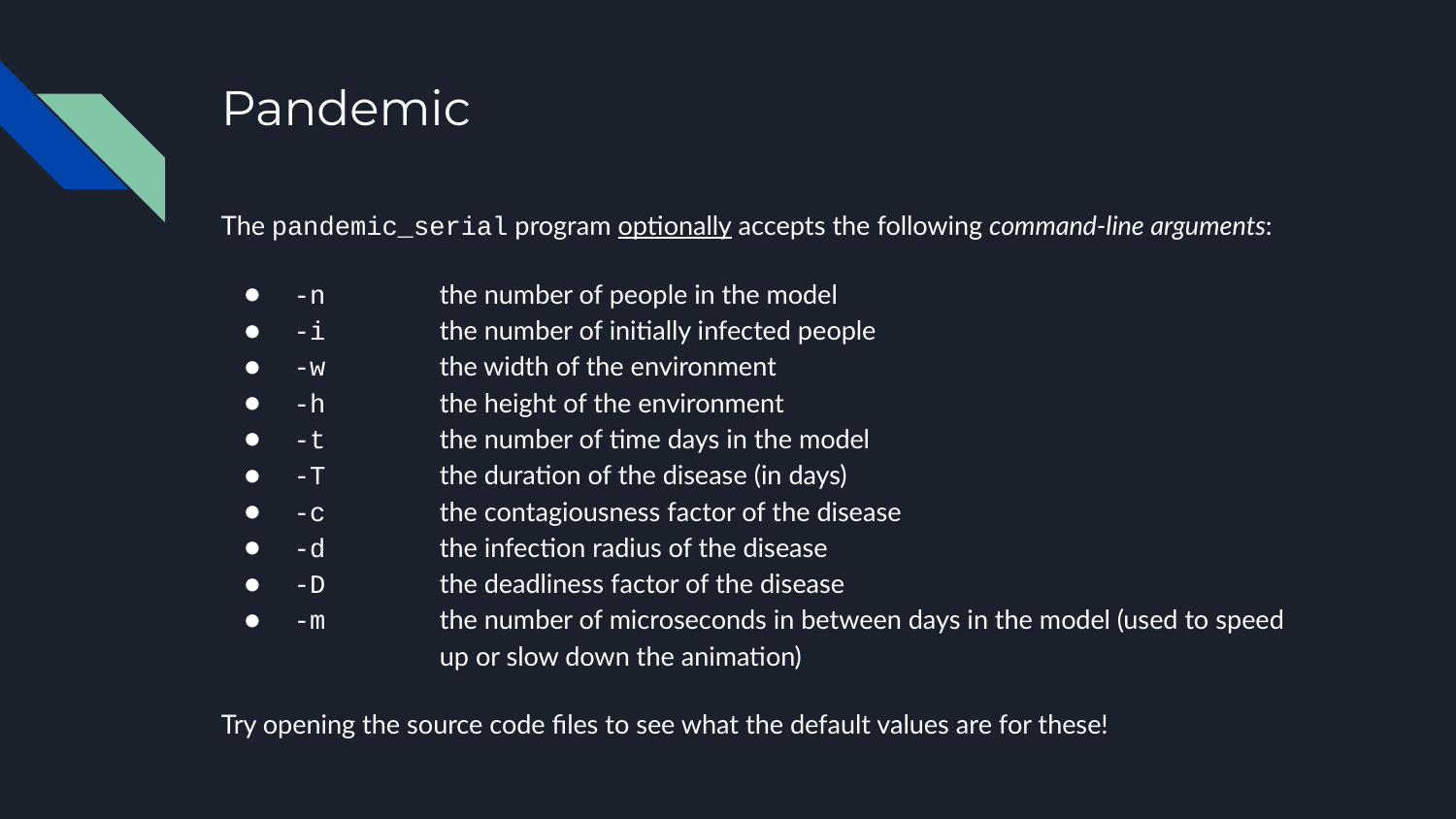

# Pandemic
The pandemic_serial program optionally accepts the following command-line arguments:
-n	the number of people in the model
-i	the number of initially infected people
-w	the width of the environment
-h	the height of the environment
-t	the number of time days in the model
-T	the duration of the disease (in days)
-c	the contagiousness factor of the disease
-d	the infection radius of the disease
-D	the deadliness factor of the disease
-m	the number of microseconds in between days in the model (used to speed
	up or slow down the animation)
Try opening the source code files to see what the default values are for these!